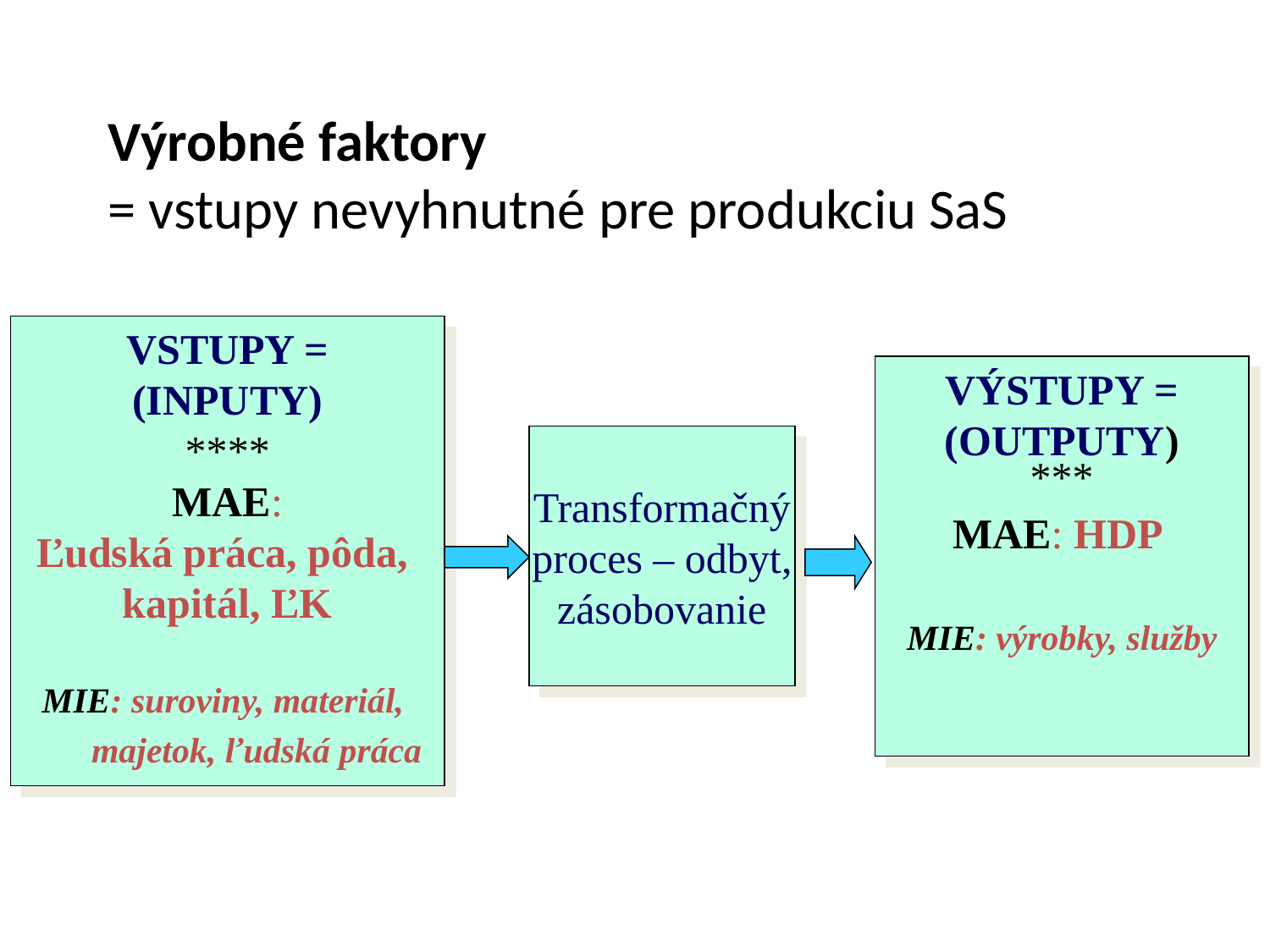

# Výrobné faktory = vstupy nevyhnutné pre produkciu SaS
VSTUPY =
(INPUTY)
****
MAE:
Ľudská práca, pôda,
kapitál, ĽK

MIE: suroviny, materiál,
         majetok, ľudská práca
VÝSTUPY =
(OUTPUTY)
***

MAE: HDP

MIE: výrobky, služby
Transformačný
 proces – odbyt,
zásobovanie